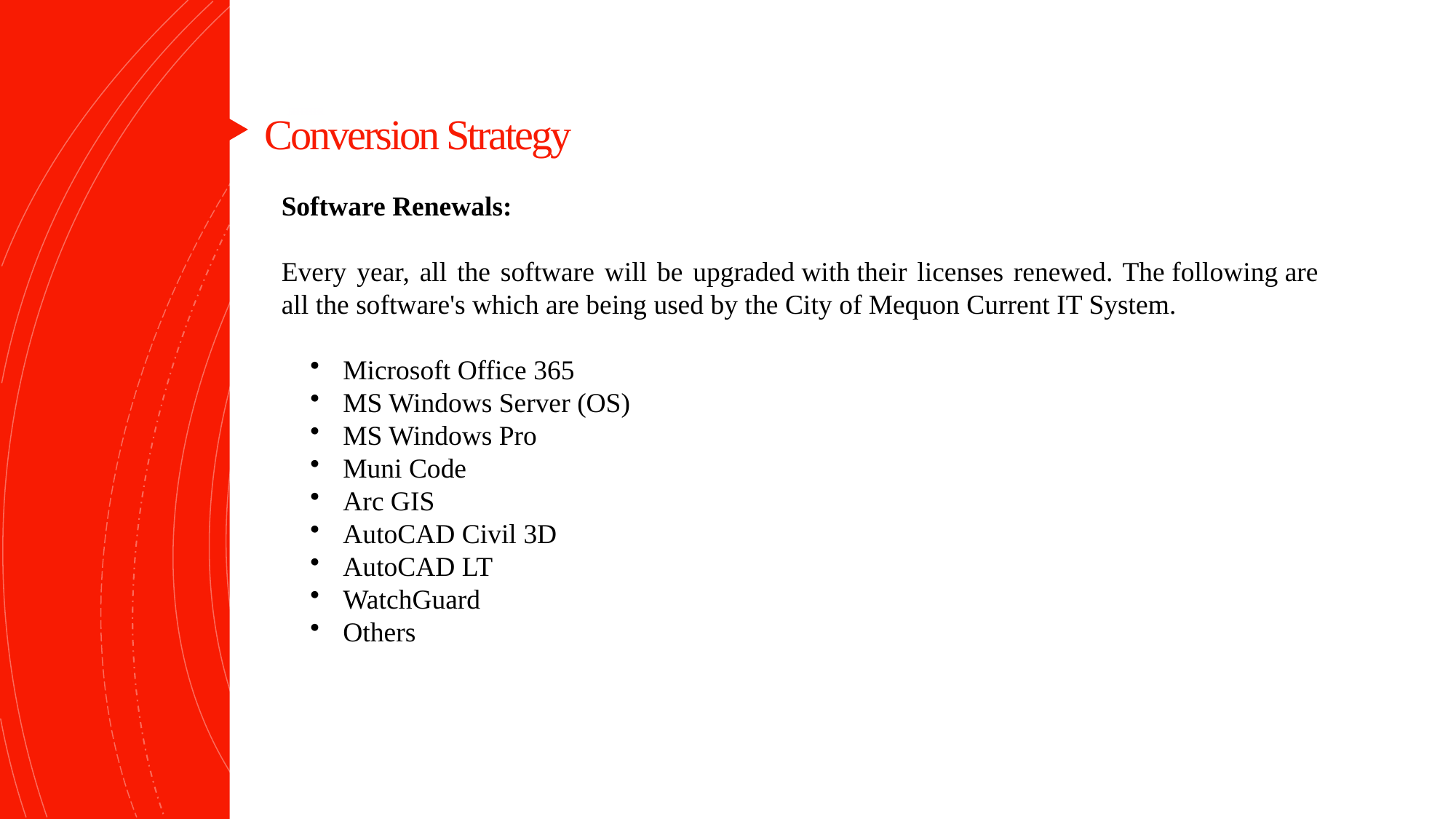

# ...RRRREEER
Conversion Strategy

Software Renewals:

Every year, all the software will be upgraded with their licenses renewed. The following are all the software's which are being used by the City of Mequon Current IT System.

 Microsoft Office 365
 MS Windows Server (OS)
 MS Windows Pro
 Muni Code
 Arc GIS
 AutoCAD Civil 3D
 AutoCAD LT
 WatchGuard
 Others